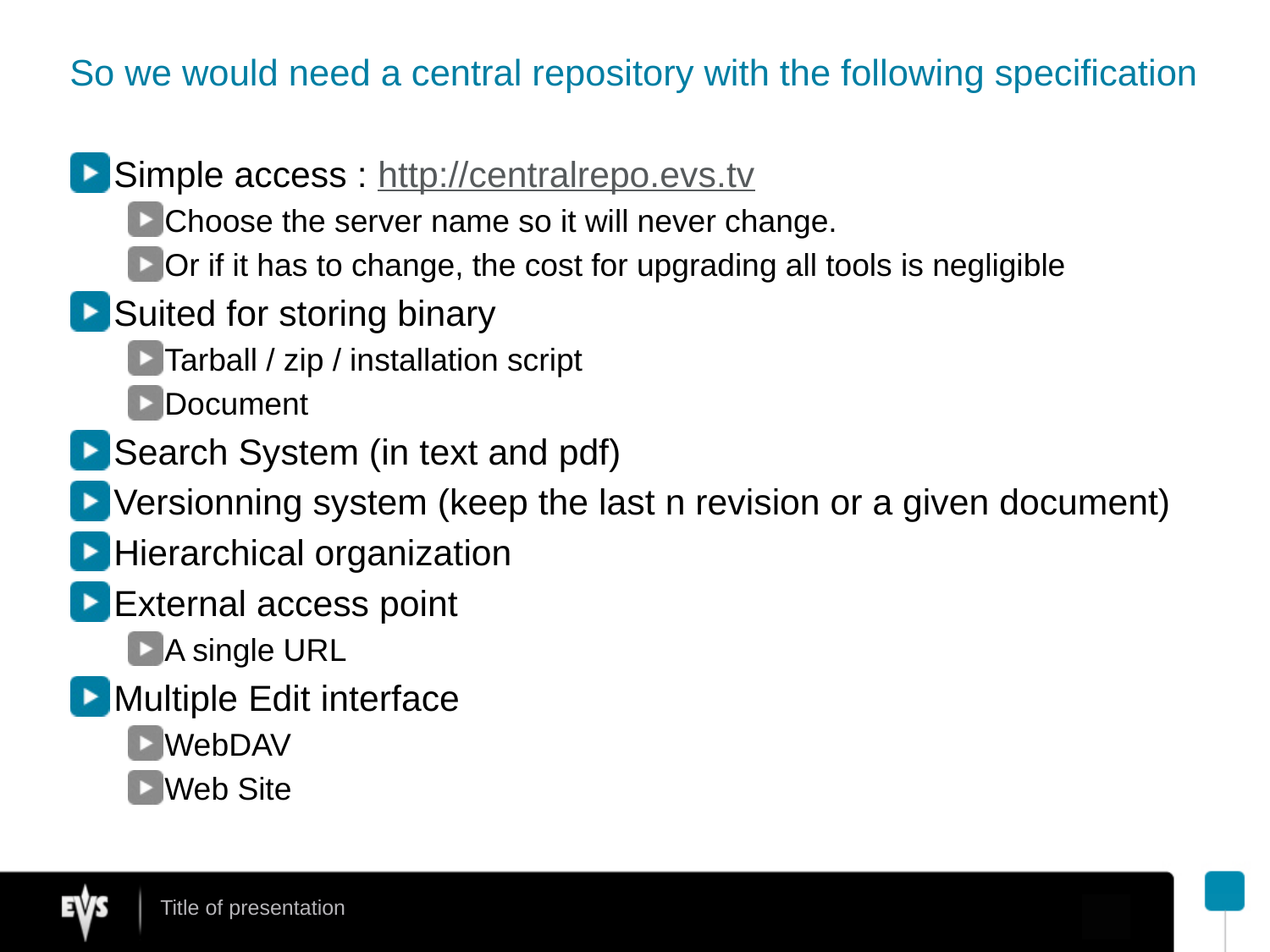

# So we would need a central repository with the following specification
Simple access : http://centralrepo.evs.tv
Choose the server name so it will never change.
Or if it has to change, the cost for upgrading all tools is negligible
Suited for storing binary
Tarball / zip / installation script
Document
Search System (in text and pdf)
Versionning system (keep the last n revision or a given document)
Hierarchical organization
External access point
A single URL
Multiple Edit interface
WebDAV
Web Site